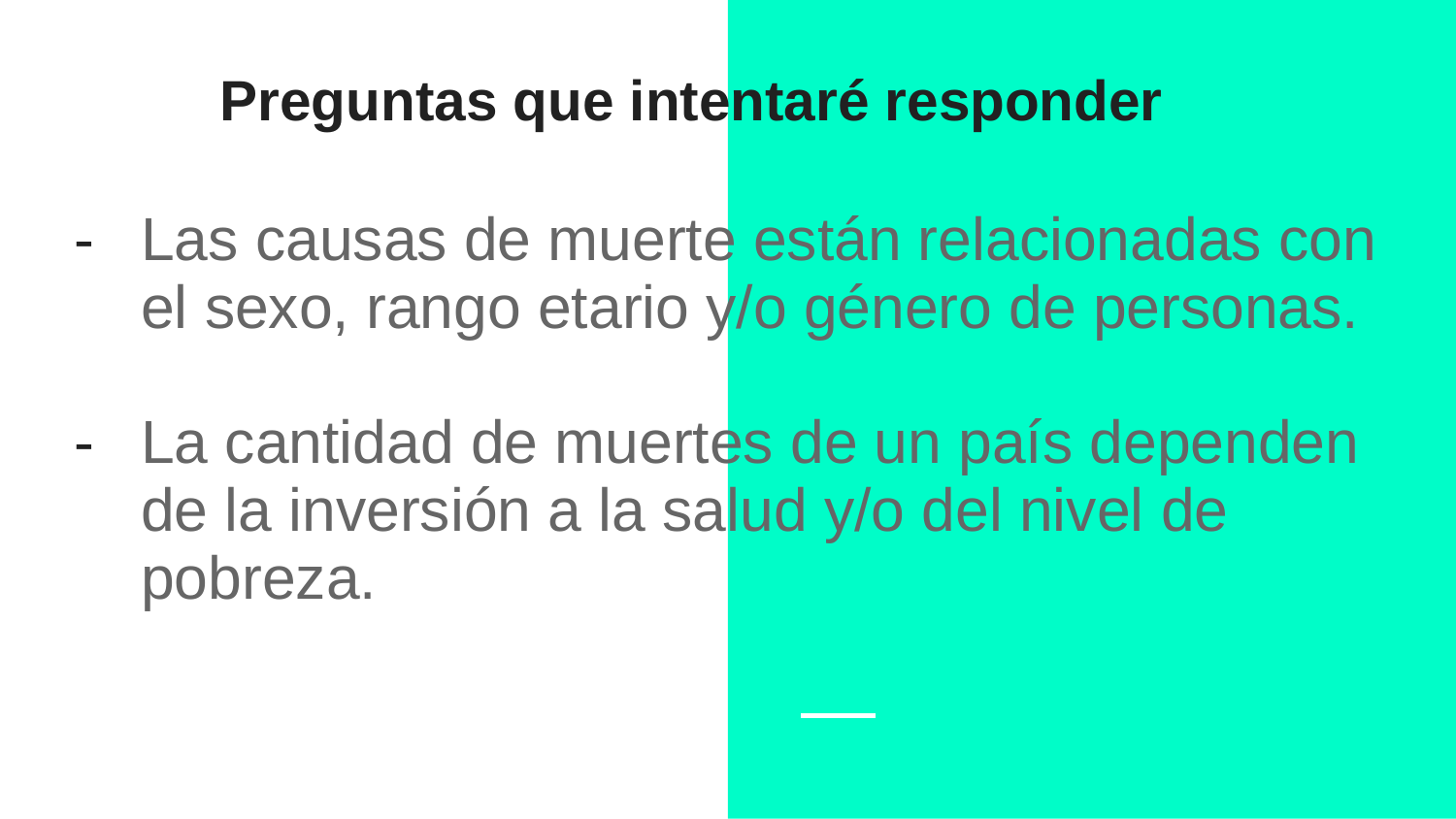

# Preguntas que intentaré responder
Las causas de muerte están relacionadas con el sexo, rango etario y/o género de personas.

La cantidad de muertes de un país dependen de la inversión a la salud y/o del nivel de pobreza.